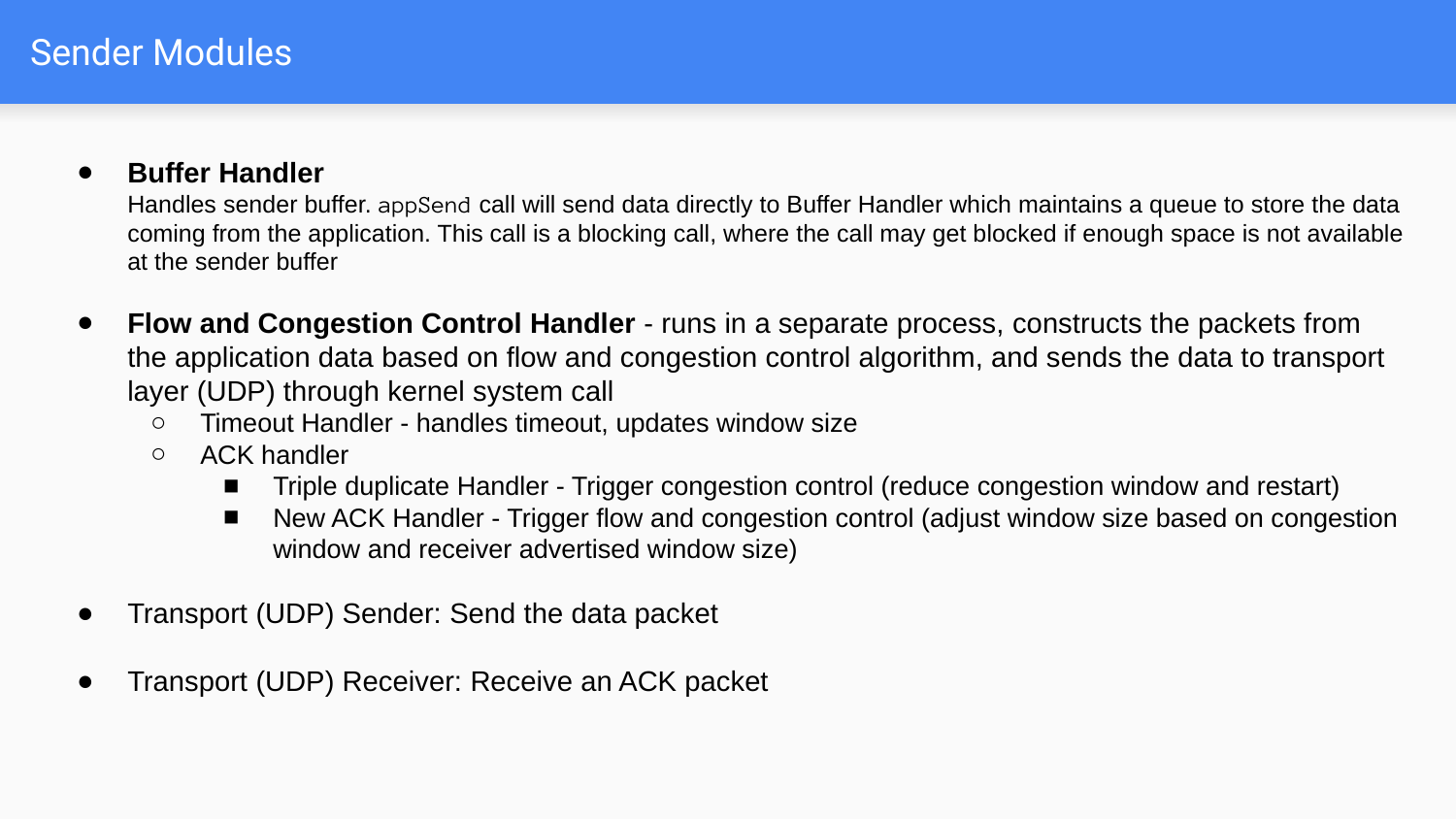

# Sender Modules
Buffer Handler
Handles sender buffer. appSend call will send data directly to Buffer Handler which maintains a queue to store the data coming from the application. This call is a blocking call, where the call may get blocked if enough space is not available at the sender buffer

Flow and Congestion Control Handler - runs in a separate process, constructs the packets from the application data based on flow and congestion control algorithm, and sends the data to transport layer (UDP) through kernel system call
Timeout Handler - handles timeout, updates window size
ACK handler
Triple duplicate Handler - Trigger congestion control (reduce congestion window and restart)
New ACK Handler - Trigger flow and congestion control (adjust window size based on congestion window and receiver advertised window size)

Transport (UDP) Sender: Send the data packet

Transport (UDP) Receiver: Receive an ACK packet